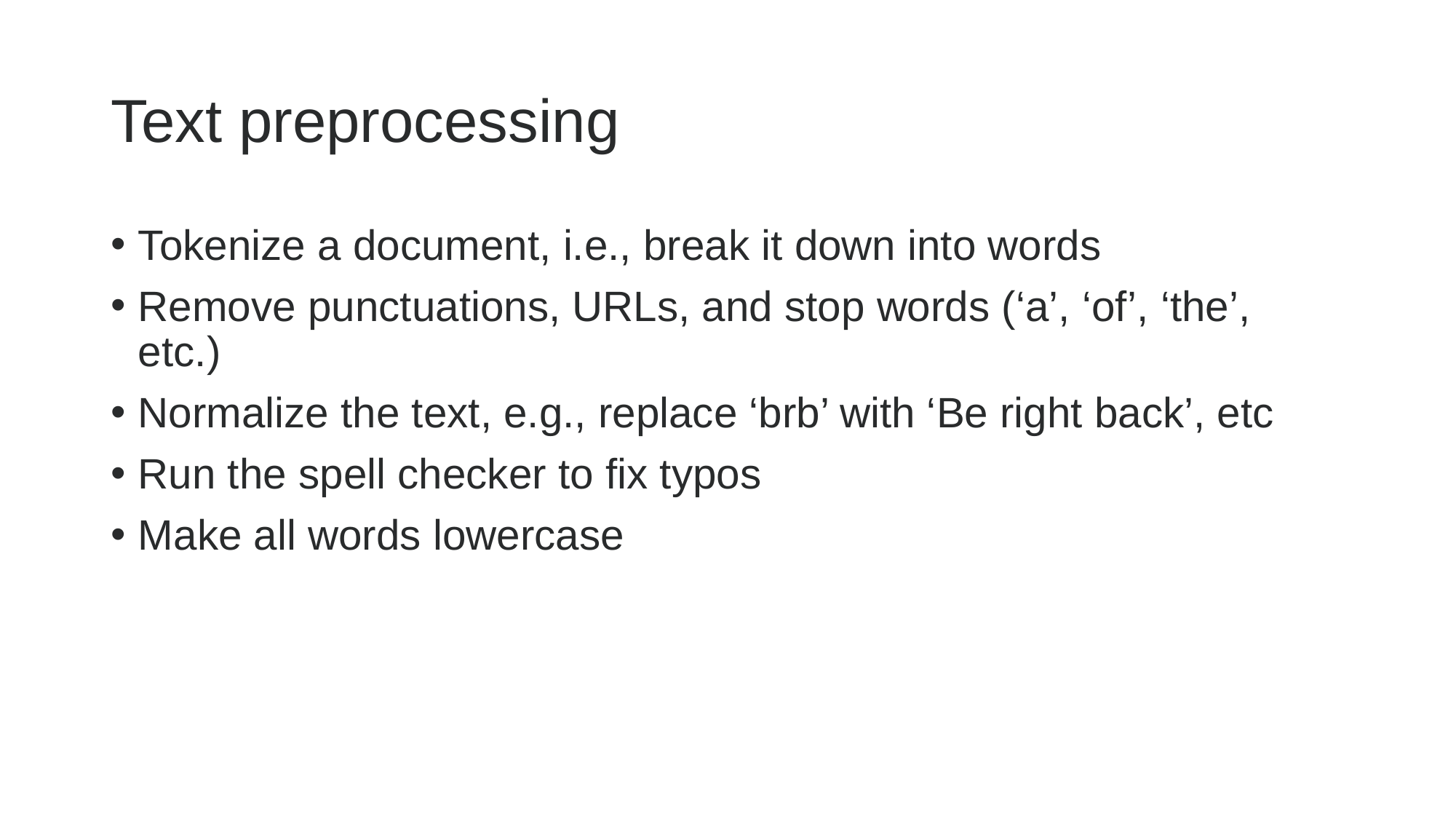

# Text preprocessing
Tokenize a document, i.e., break it down into words
Remove punctuations, URLs, and stop words (‘a’, ‘of’, ‘the’, etc.)
Normalize the text, e.g., replace ‘brb’ with ‘Be right back’, etc
Run the spell checker to fix typos
Make all words lowercase